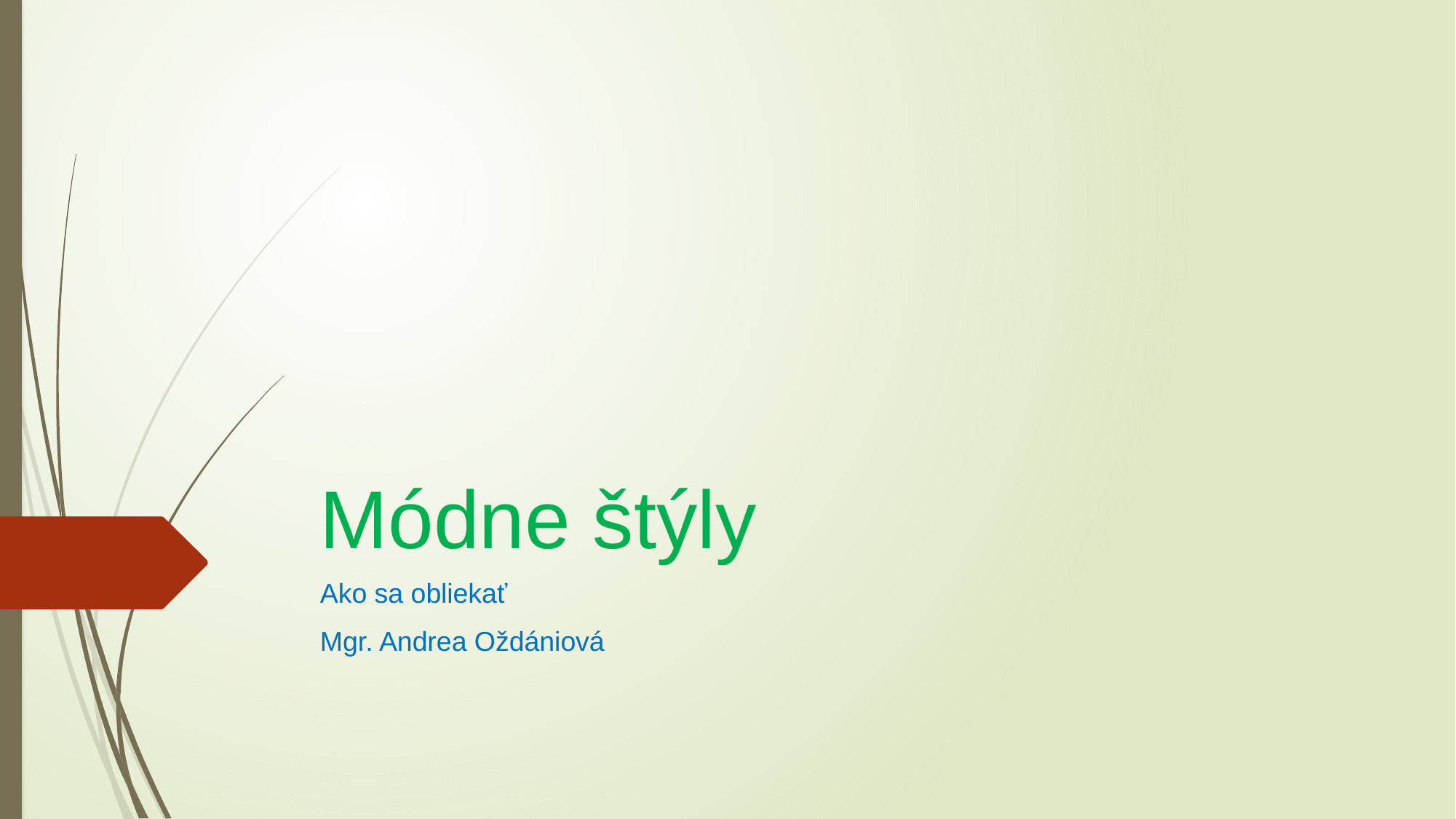

# Módne štýly
Ako sa obliekať
Mgr. Andrea Oždániová